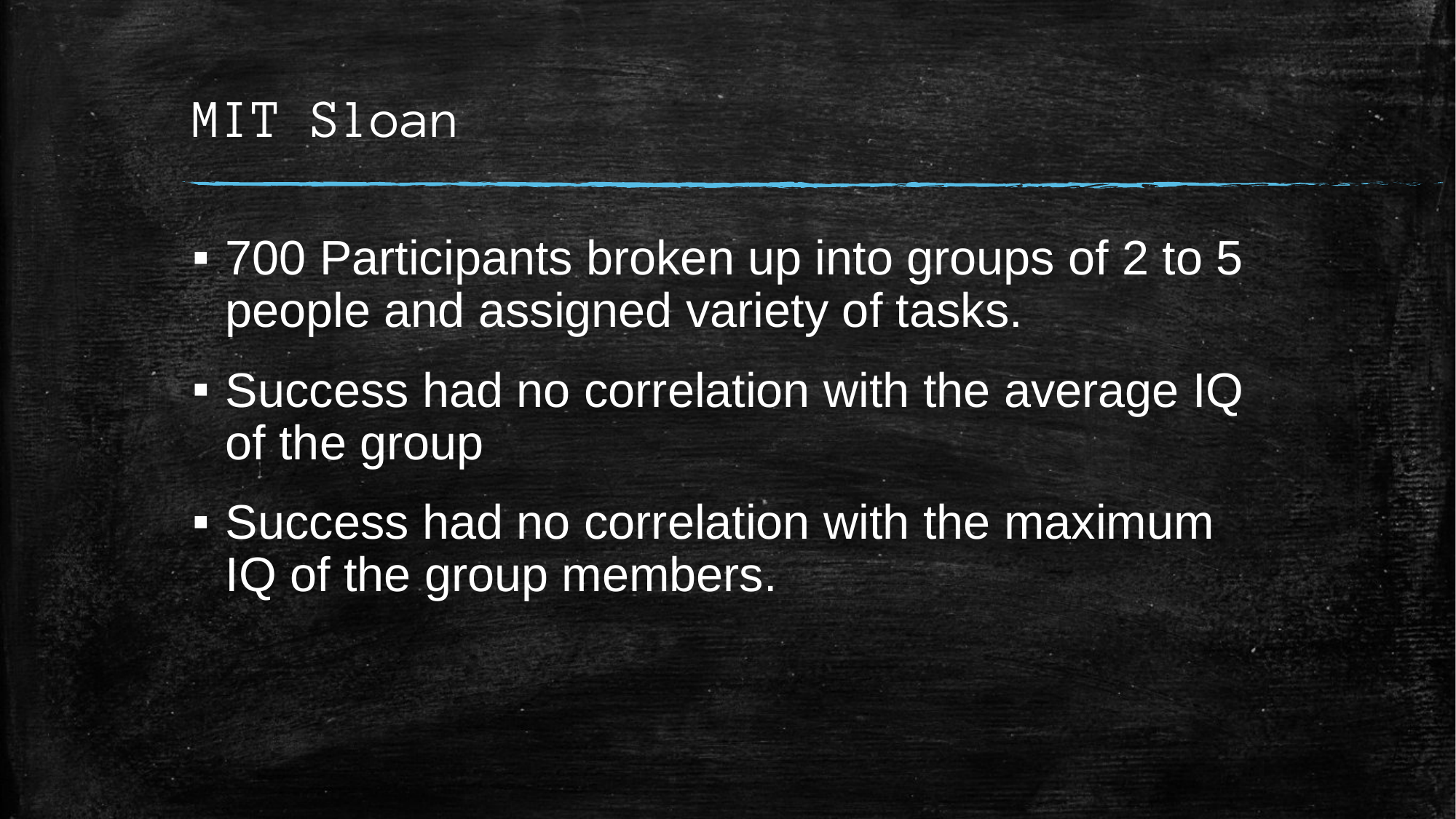

# MIT Sloan
700 Participants broken up into groups of 2 to 5 people and assigned variety of tasks.
Success had no correlation with the average IQ of the group
Success had no correlation with the maximum IQ of the group members.